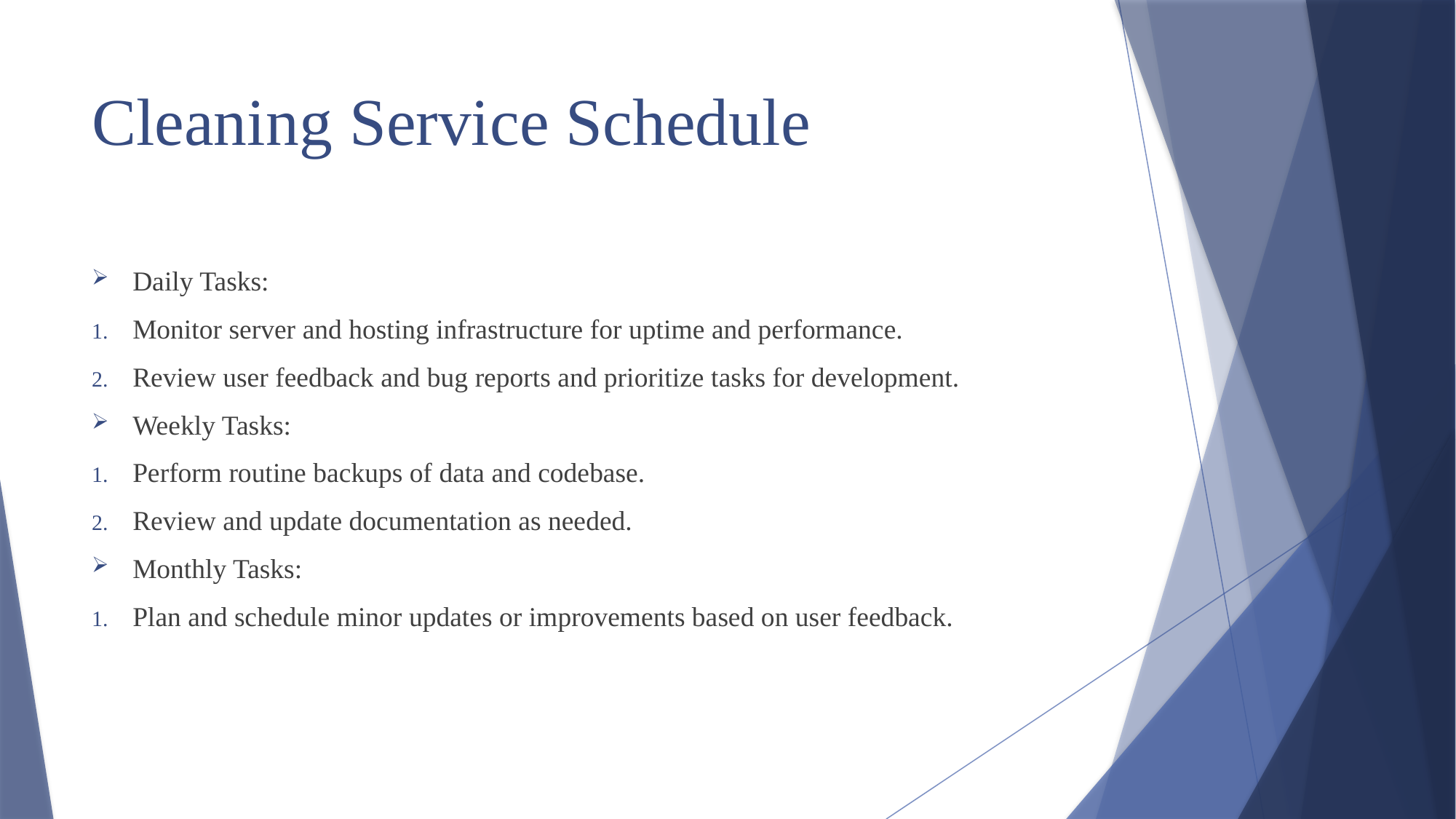

# Cleaning Service Schedule
Daily Tasks:
Monitor server and hosting infrastructure for uptime and performance.
Review user feedback and bug reports and prioritize tasks for development.
Weekly Tasks:
Perform routine backups of data and codebase.
Review and update documentation as needed.
Monthly Tasks:
Plan and schedule minor updates or improvements based on user feedback.